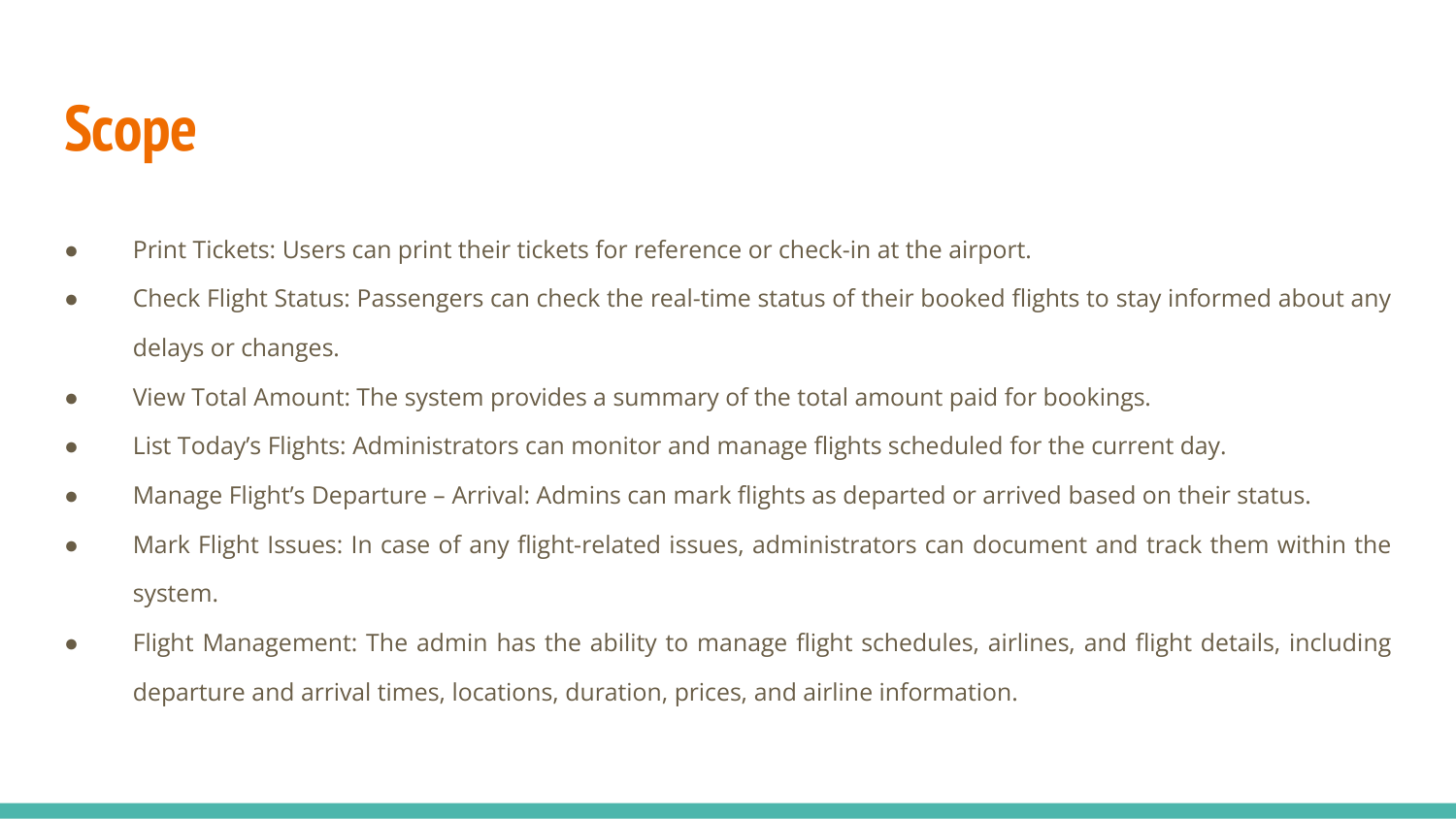

# Scope
Print Tickets: Users can print their tickets for reference or check-in at the airport.
Check Flight Status: Passengers can check the real-time status of their booked flights to stay informed about any delays or changes.
View Total Amount: The system provides a summary of the total amount paid for bookings.
List Today’s Flights: Administrators can monitor and manage flights scheduled for the current day.
Manage Flight’s Departure – Arrival: Admins can mark flights as departed or arrived based on their status.
Mark Flight Issues: In case of any flight-related issues, administrators can document and track them within the system.
Flight Management: The admin has the ability to manage flight schedules, airlines, and flight details, including departure and arrival times, locations, duration, prices, and airline information.